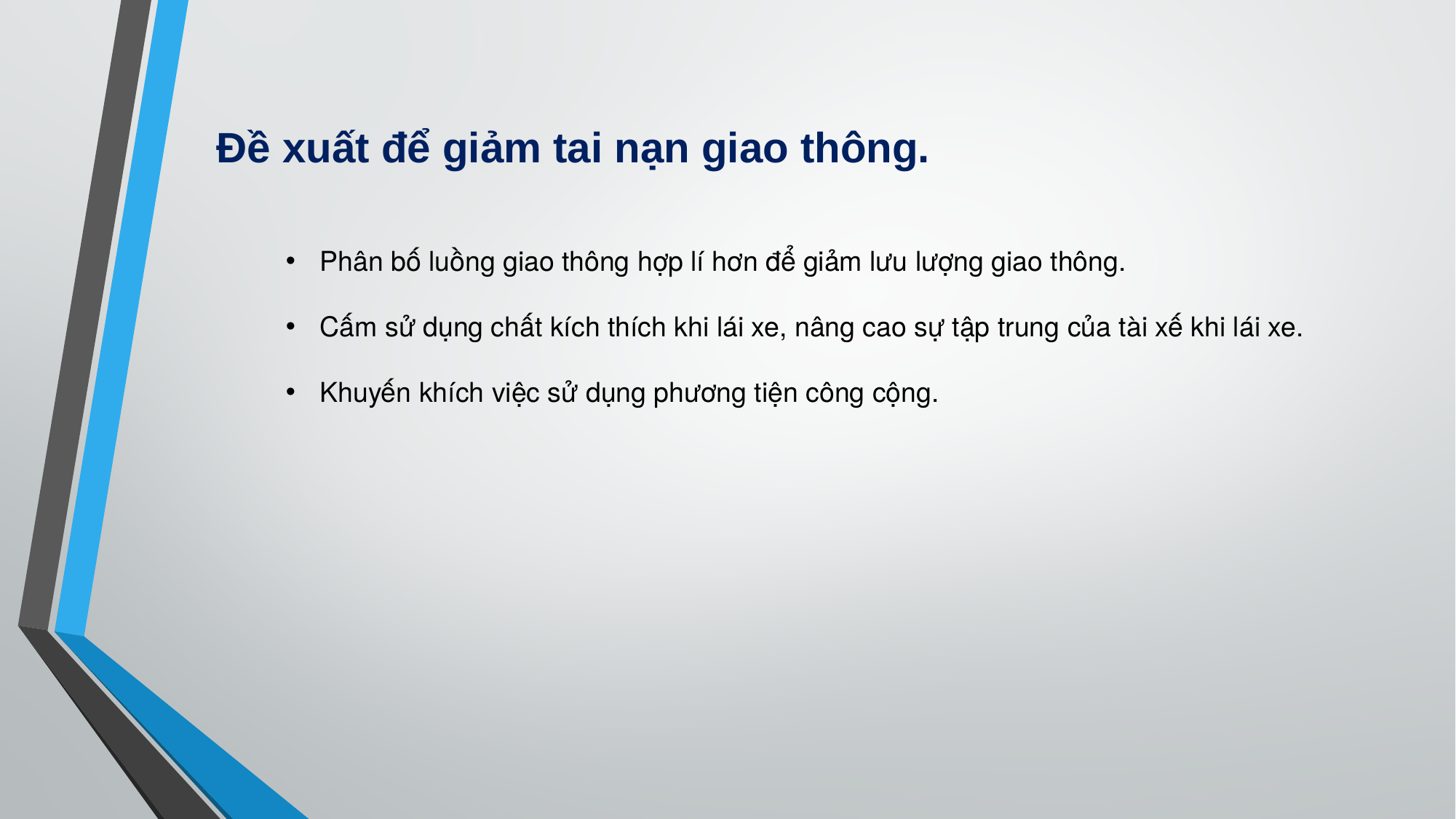

Đề xuất để giảm tai nạn giao thông.
Phân bố luồng giao thông hợp lí hơn để giảm lưu lượng giao thông.

Cấm sử dụng chất kích thích khi lái xe, nâng cao sự tập trung của tài xế khi lái xe.

Khuyến khích việc sử dụng phương tiện công cộng.